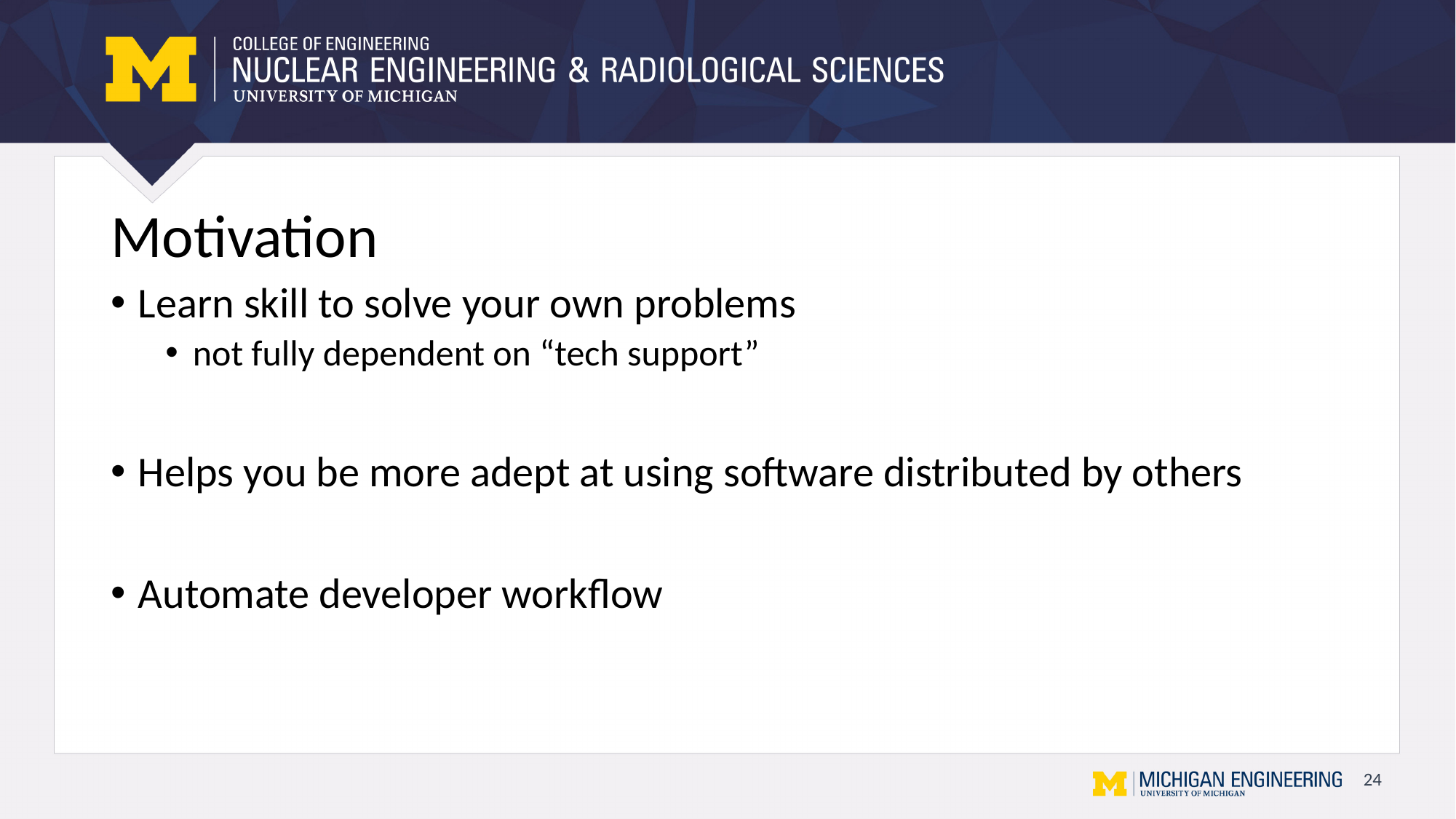

# Motivation
Learn skill to solve your own problems
not fully dependent on “tech support”

Helps you be more adept at using software distributed by others

Automate developer workflow